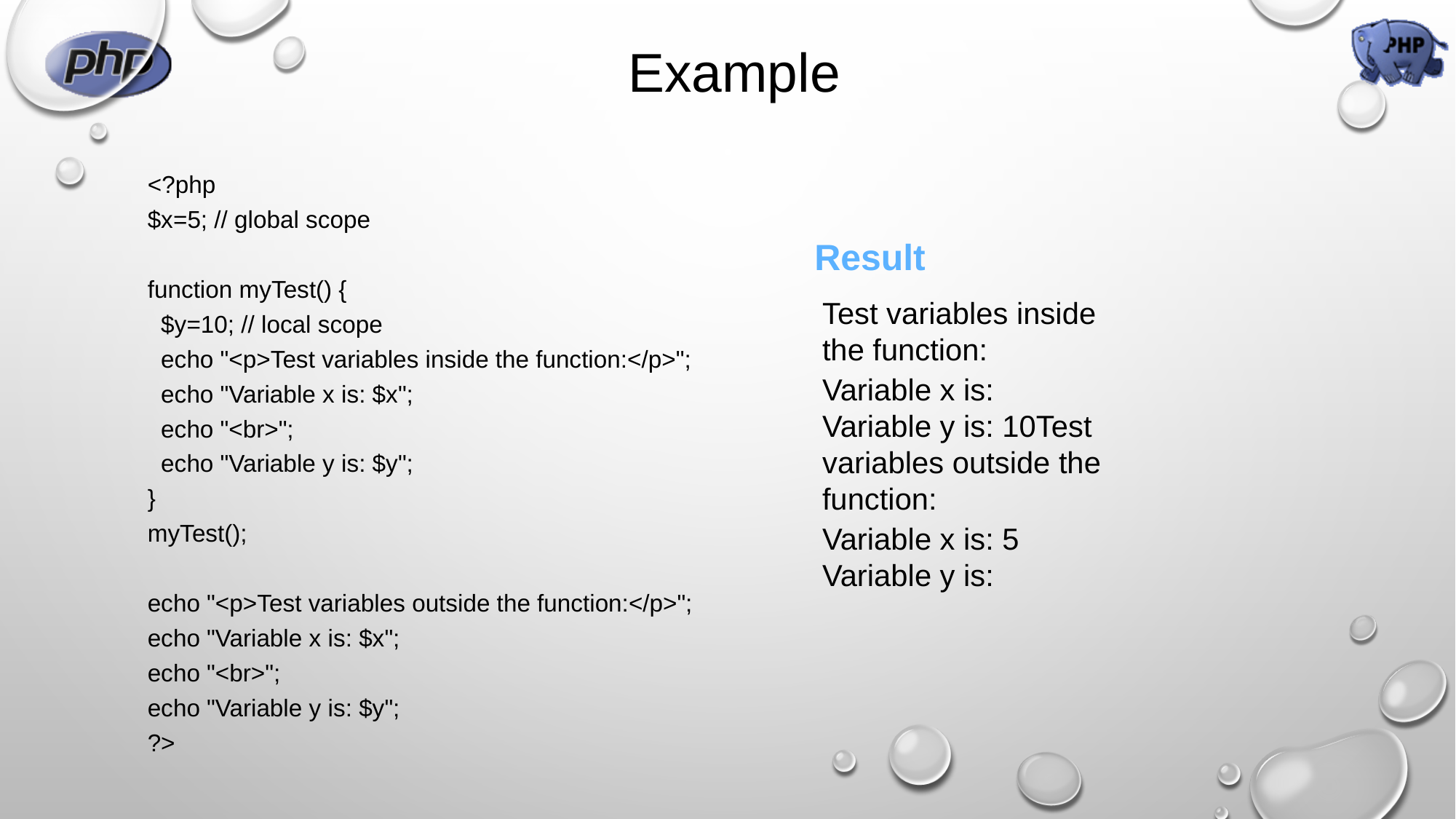

# Example
<?php
$x=5; // global scope
function myTest() {
  $y=10; // local scope
  echo "<p>Test variables inside the function:</p>";
  echo "Variable x is: $x";
  echo "<br>";
  echo "Variable y is: $y";
}
myTest();
echo "<p>Test variables outside the function:</p>";
echo "Variable x is: $x";
echo "<br>";
echo "Variable y is: $y";
?>
Result
Test variables inside the function:
Variable x is:
Variable y is: 10Test variables outside the function:
Variable x is: 5
Variable y is: